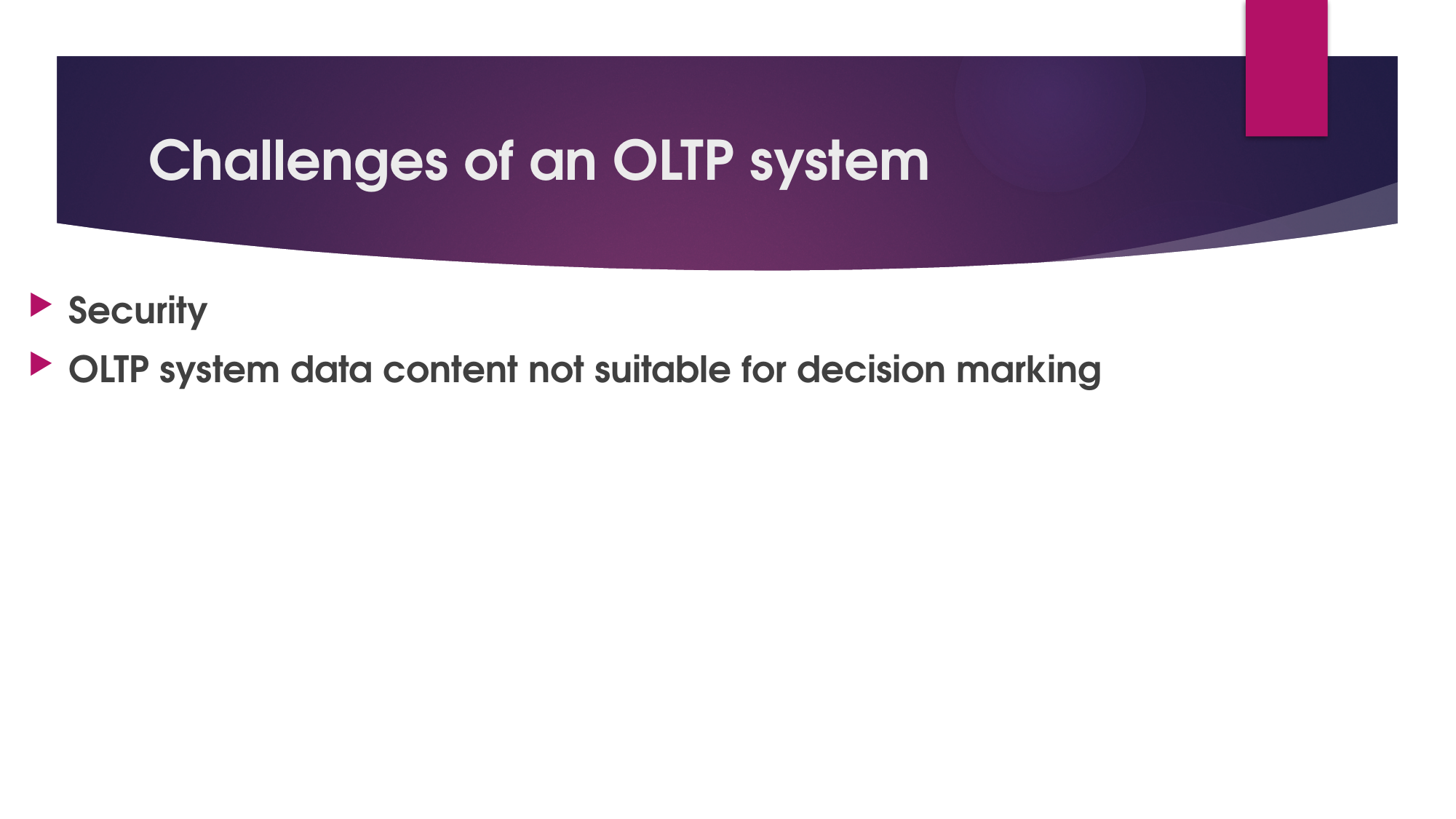

# Challenges of an OLTP system
Security
OLTP system data content not suitable for decision marking